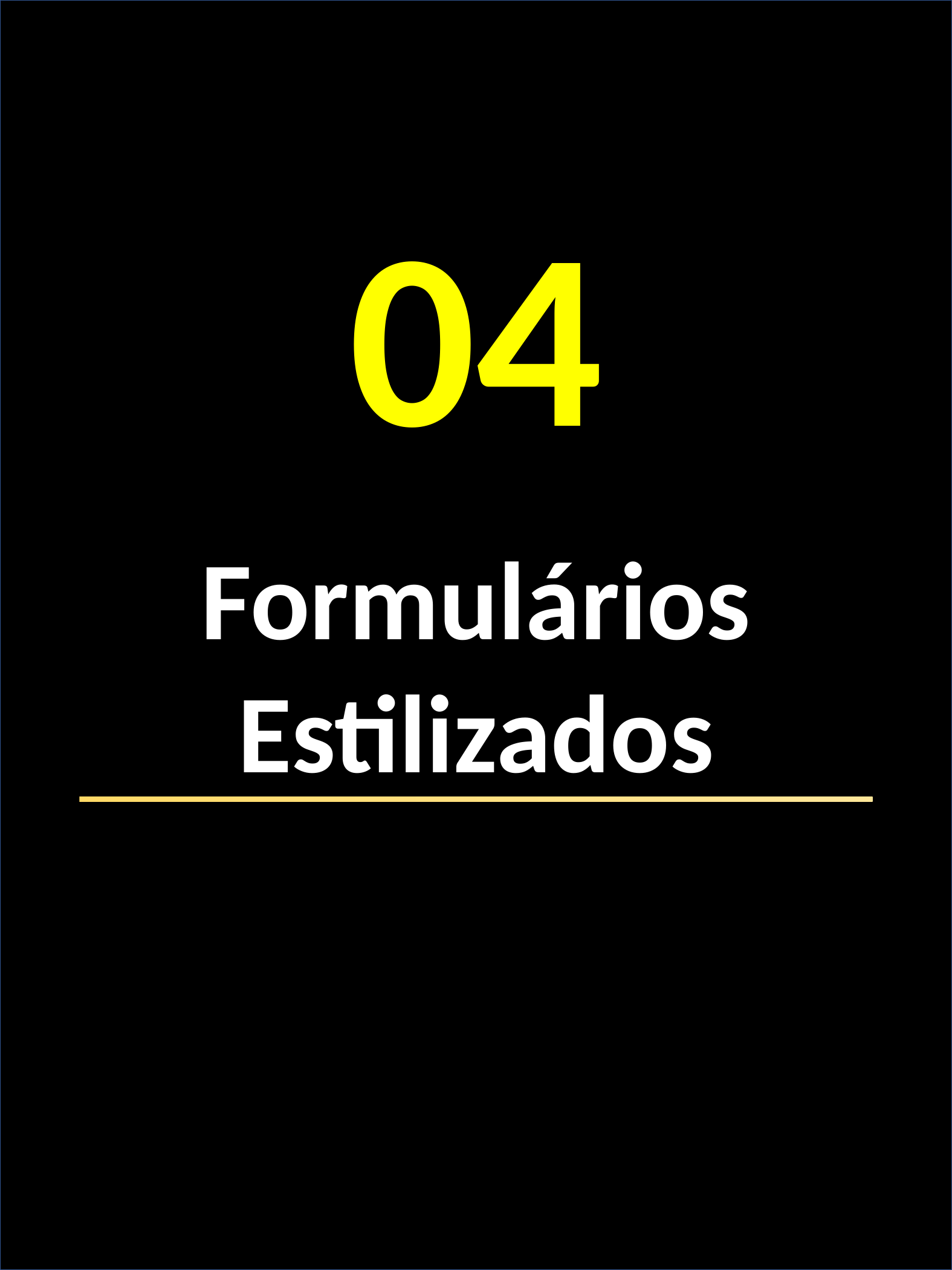

04
Formulários Estilizados

Tailwindcss e Manto Filosofal da Elegância no Frontend - Silvio Watakabe
9